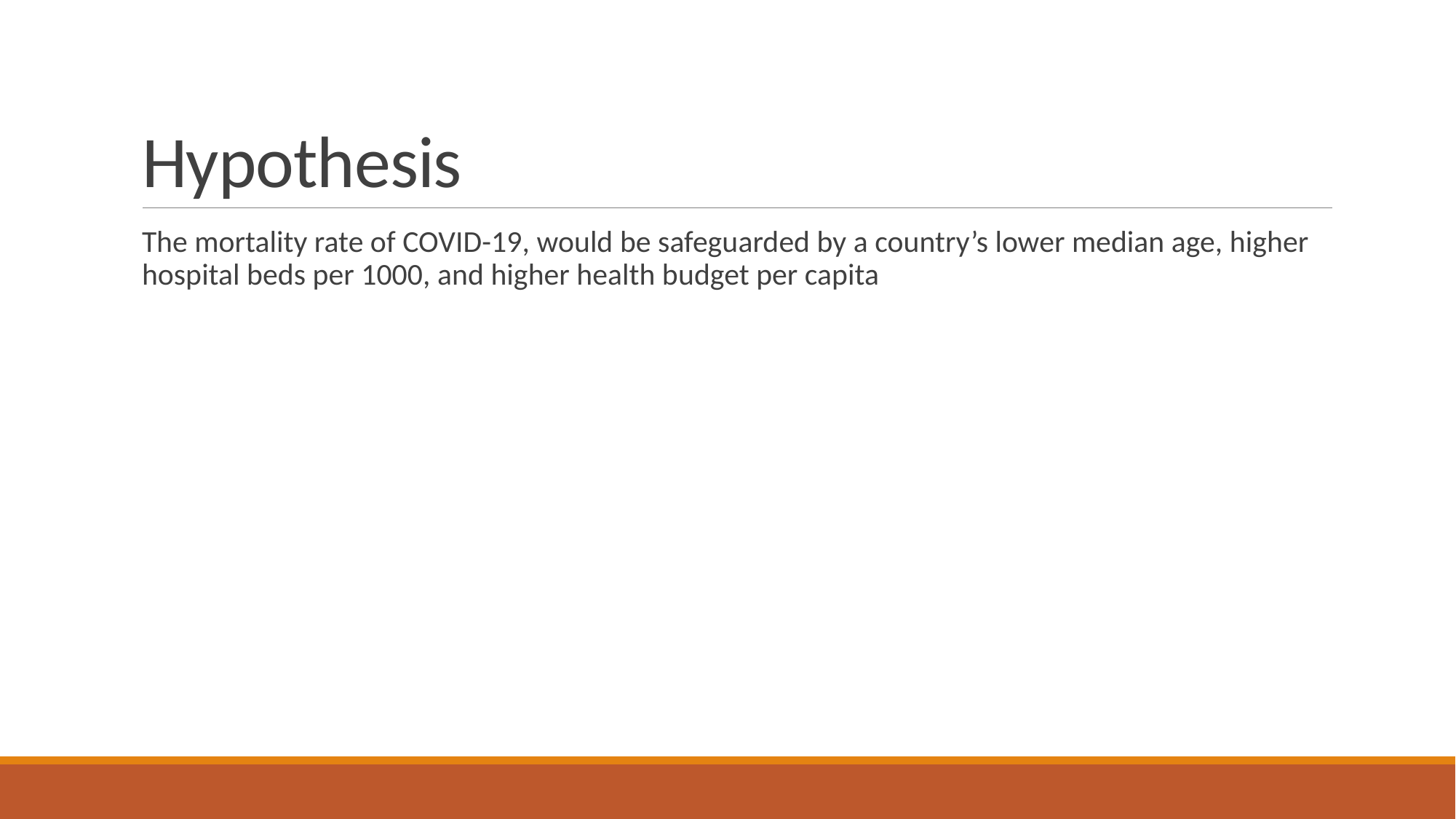

# Hypothesis
The mortality rate of COVID-19, would be safeguarded by a country’s lower median age, higher hospital beds per 1000, and higher health budget per capita